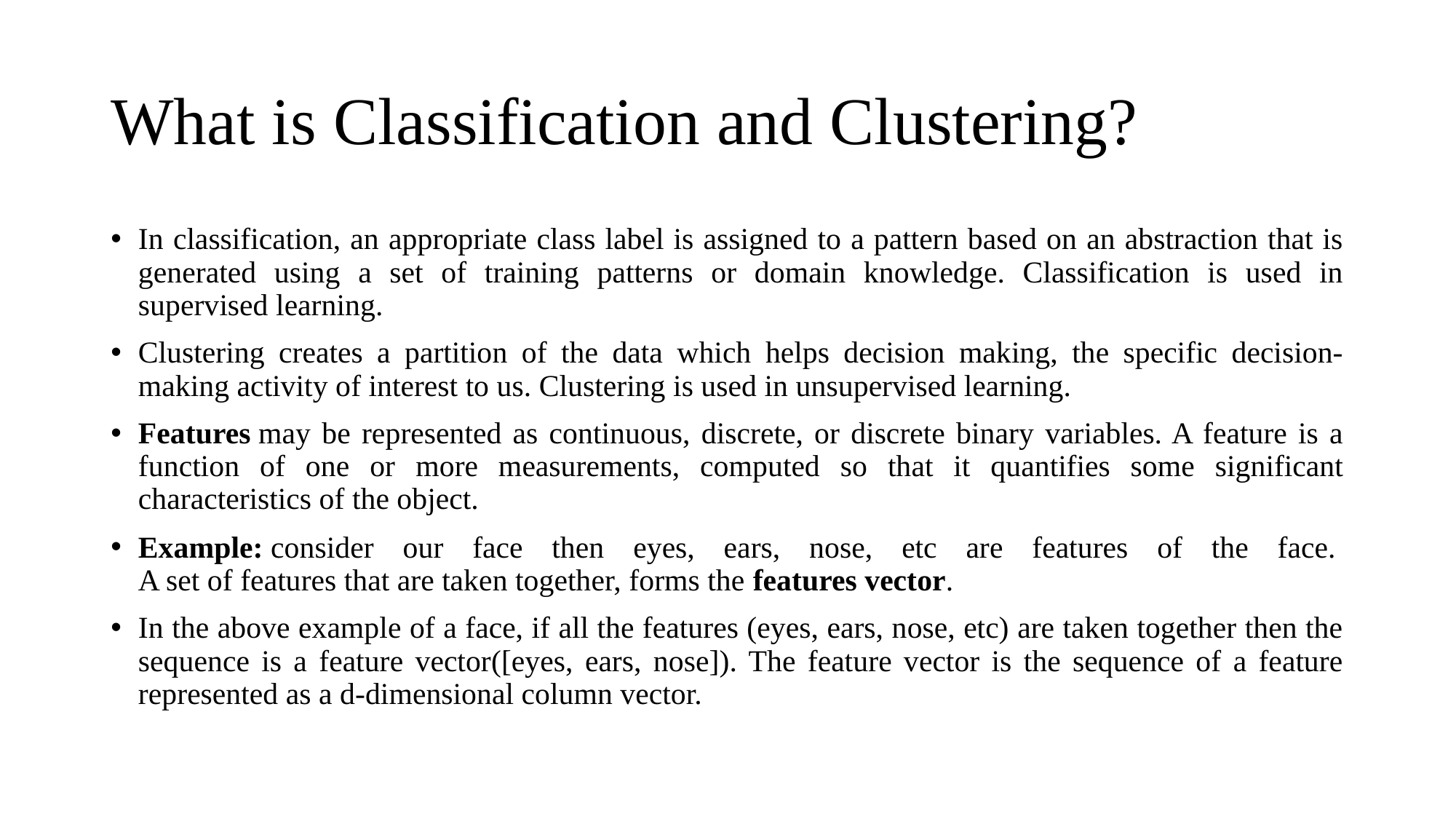

# What is Classification and Clustering?
In classification, an appropriate class label is assigned to a pattern based on an abstraction that is generated using a set of training patterns or domain knowledge. Classification is used in supervised learning.
Clustering creates a partition of the data which helps decision making, the specific decision-making activity of interest to us. Clustering is used in unsupervised learning.
Features may be represented as continuous, discrete, or discrete binary variables. A feature is a function of one or more measurements, computed so that it quantifies some significant characteristics of the object.
Example: consider our face then eyes, ears, nose, etc are features of the face. 
A set of features that are taken together, forms the features vector.
In the above example of a face, if all the features (eyes, ears, nose, etc) are taken together then the sequence is a feature vector([eyes, ears, nose]). The feature vector is the sequence of a feature represented as a d-dimensional column vector.